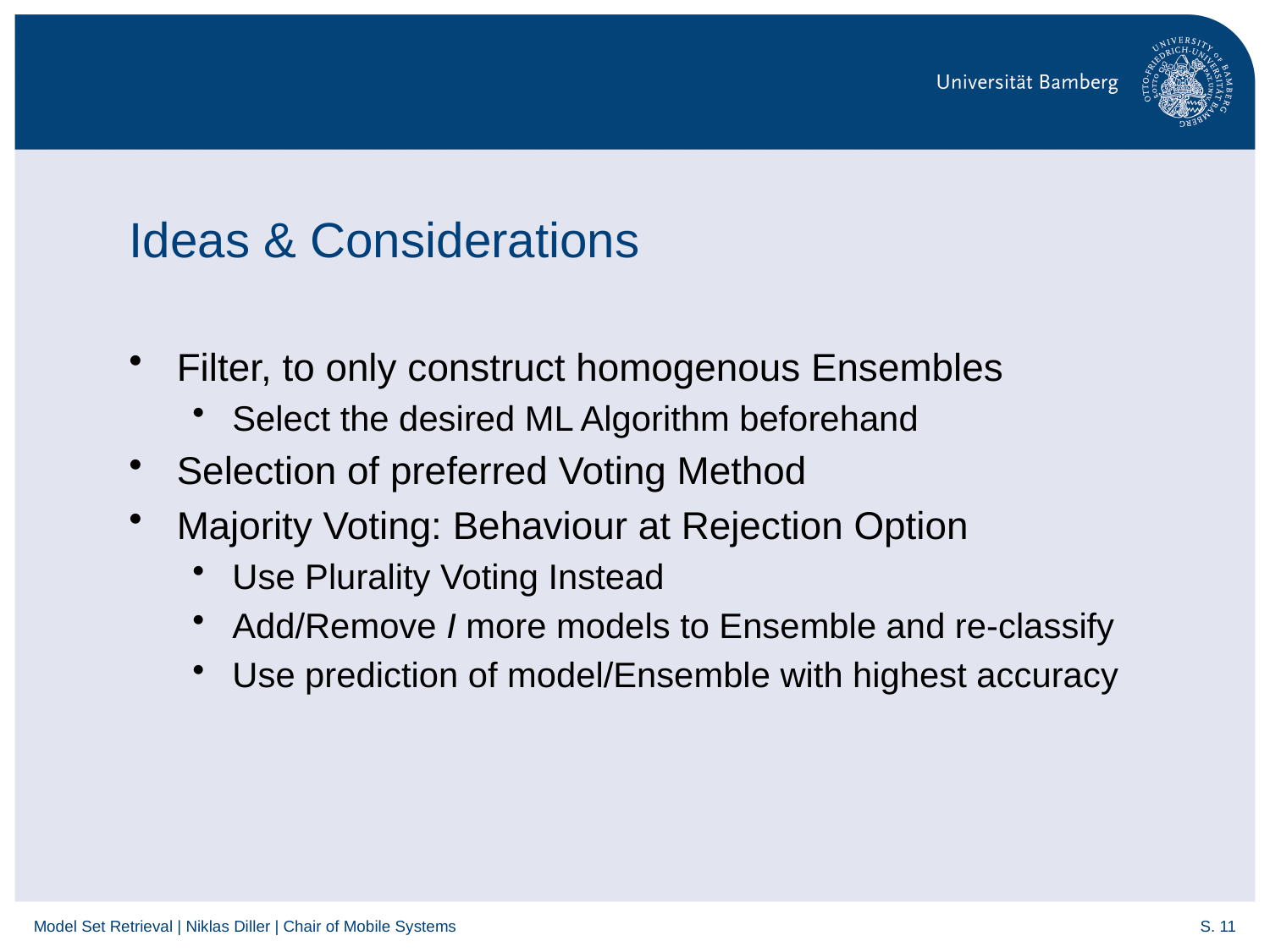

# Ideas & Considerations
Filter, to only construct homogenous Ensembles
Select the desired ML Algorithm beforehand
Selection of preferred Voting Method
Majority Voting: Behaviour at Rejection Option
Use Plurality Voting Instead
Add/Remove I more models to Ensemble and re-classify
Use prediction of model/Ensemble with highest accuracy